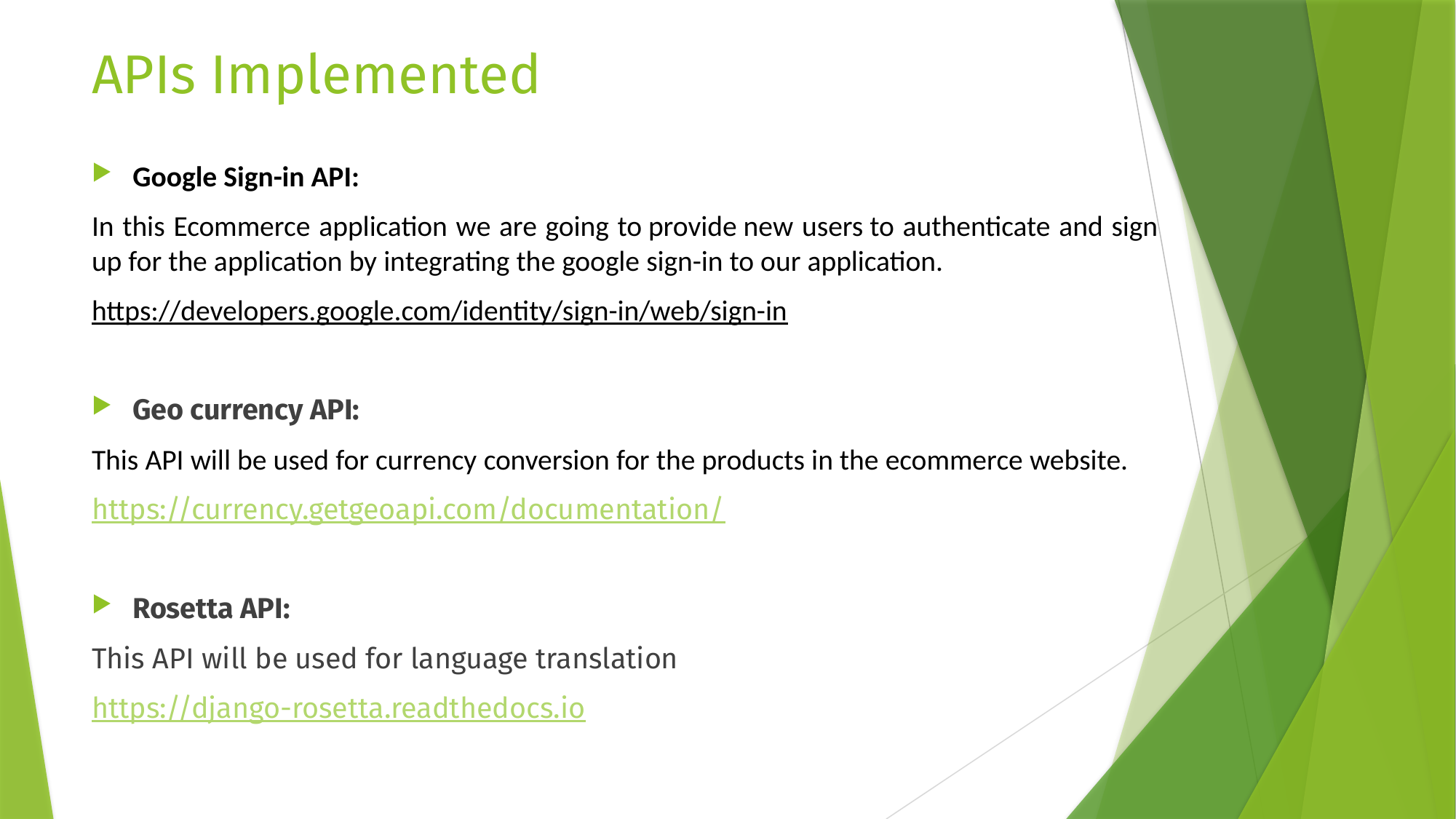

# APIs Implemented
Google Sign-in API:
In this Ecommerce application we are going to provide new users to authenticate and sign up for the application by integrating the google sign-in to our application.
https://developers.google.com/identity/sign-in/web/sign-in

Geo currency API:
This API will be used for currency conversion for the products in the ecommerce website.
https://currency.getgeoapi.com/documentation/

Rosetta API:
This API will be used for language translation
https://django-rosetta.readthedocs.io